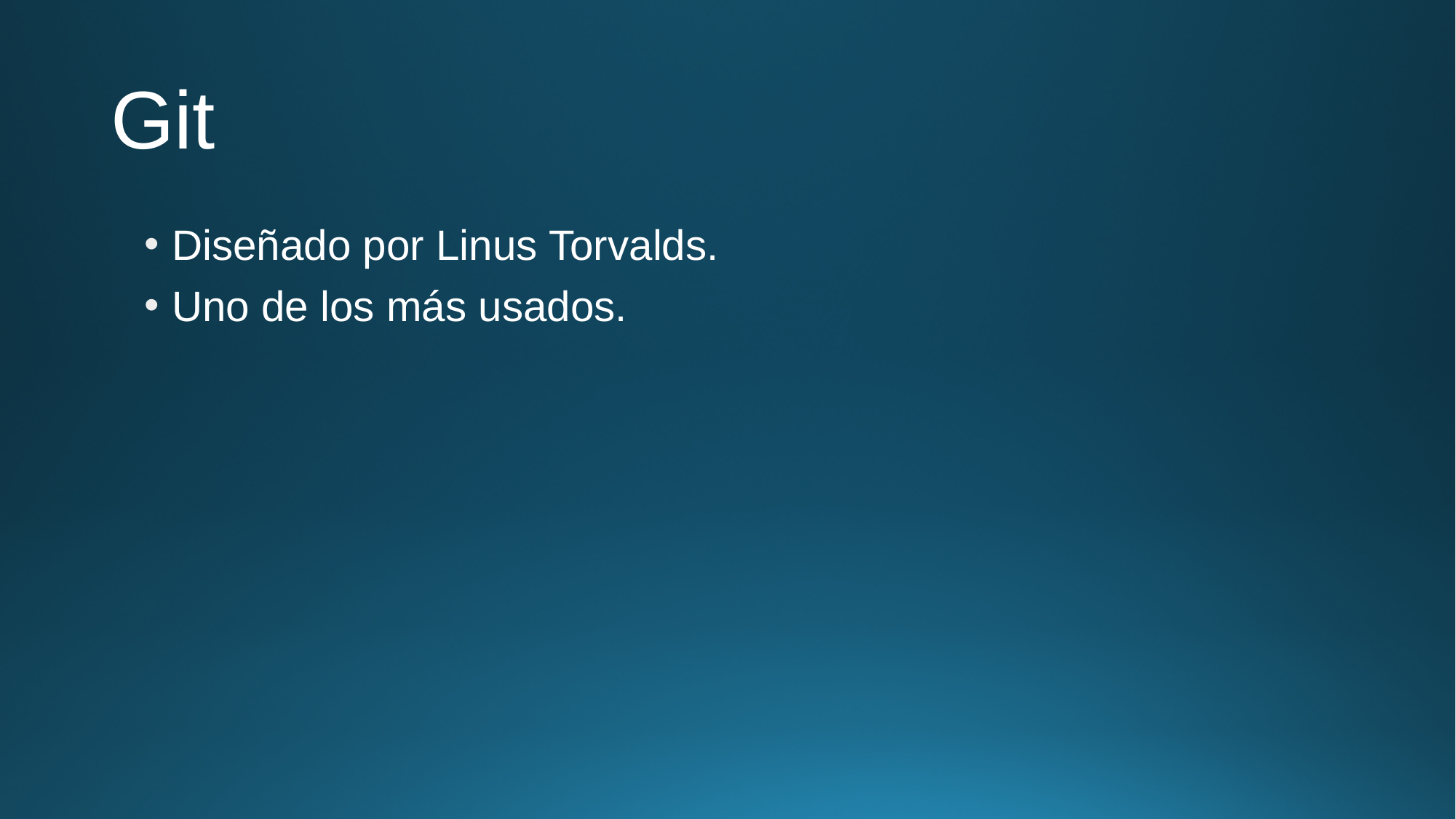

# Git
Diseñado por Linus Torvalds.
Uno de los más usados.